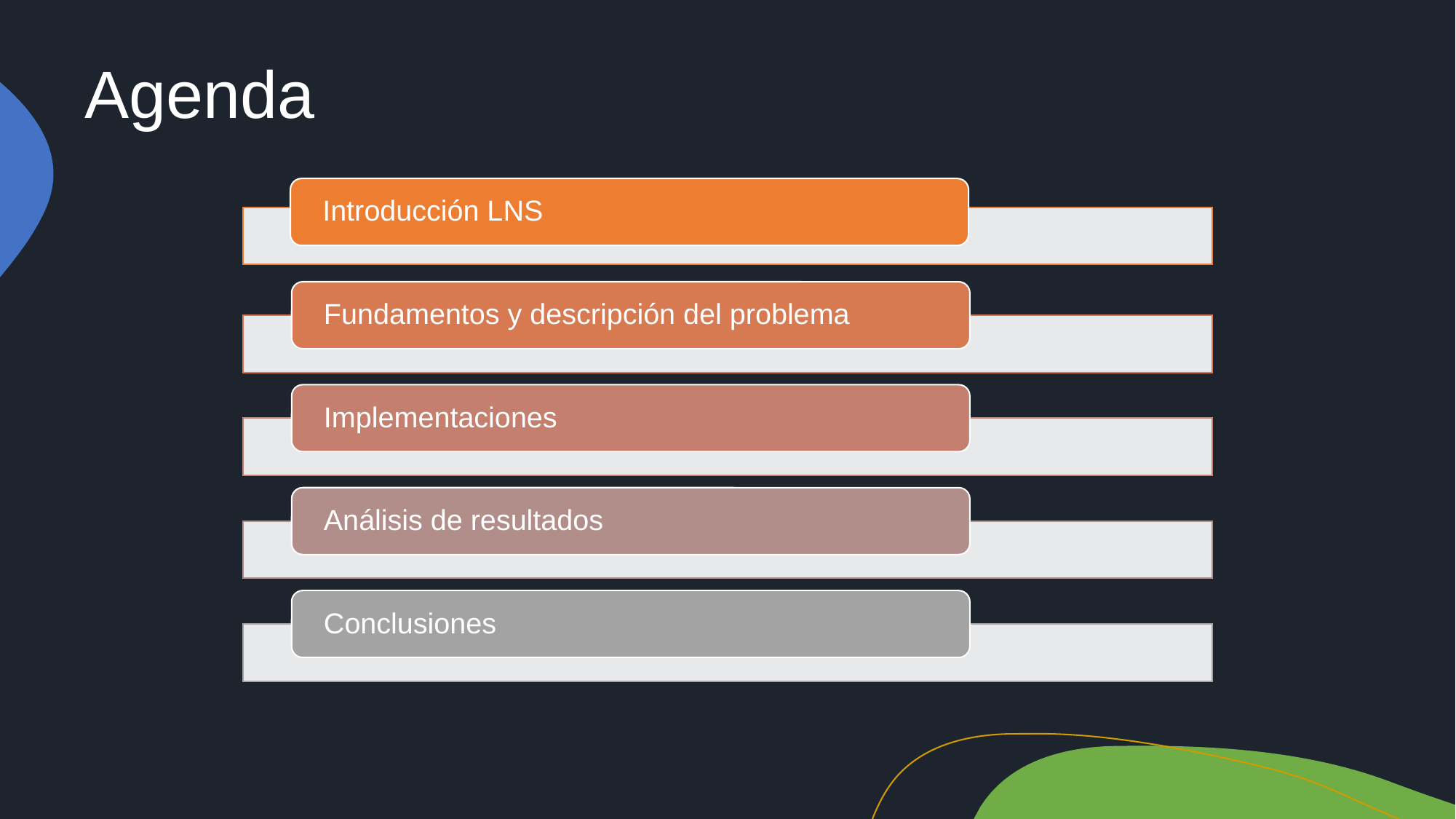

# Agenda
Introducción LNS
Fundamentos y descripción del problema
Implementaciones
Análisis de resultados
Conclusiones